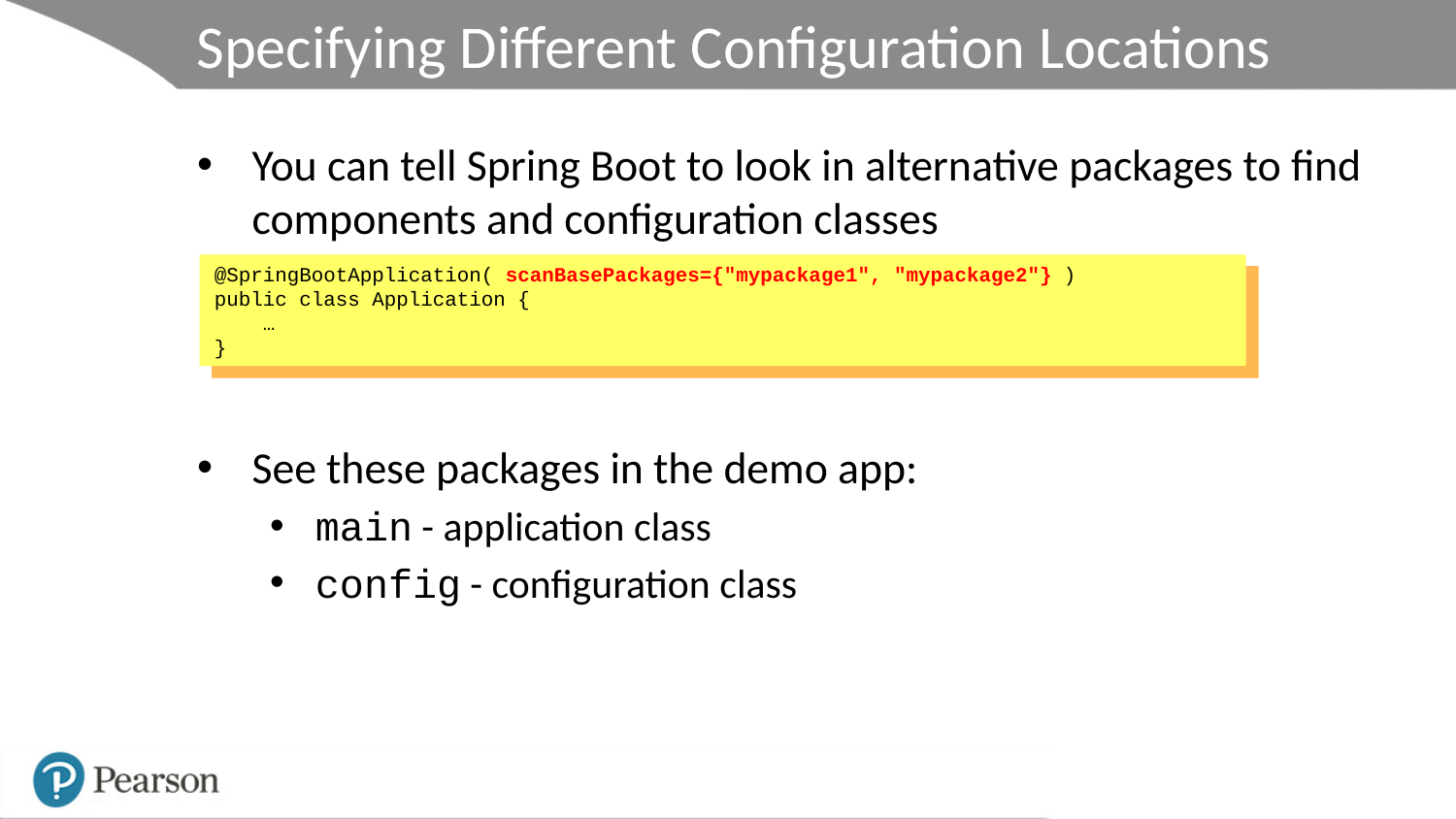

# Specifying Different Configuration Locations
You can tell Spring Boot to look in alternative packages to find components and configuration classes

See these packages in the demo app:
main - application class
config - configuration class

@SpringBootApplication( scanBasePackages={"mypackage1", "mypackage2"} )
public class Application {
    …
}